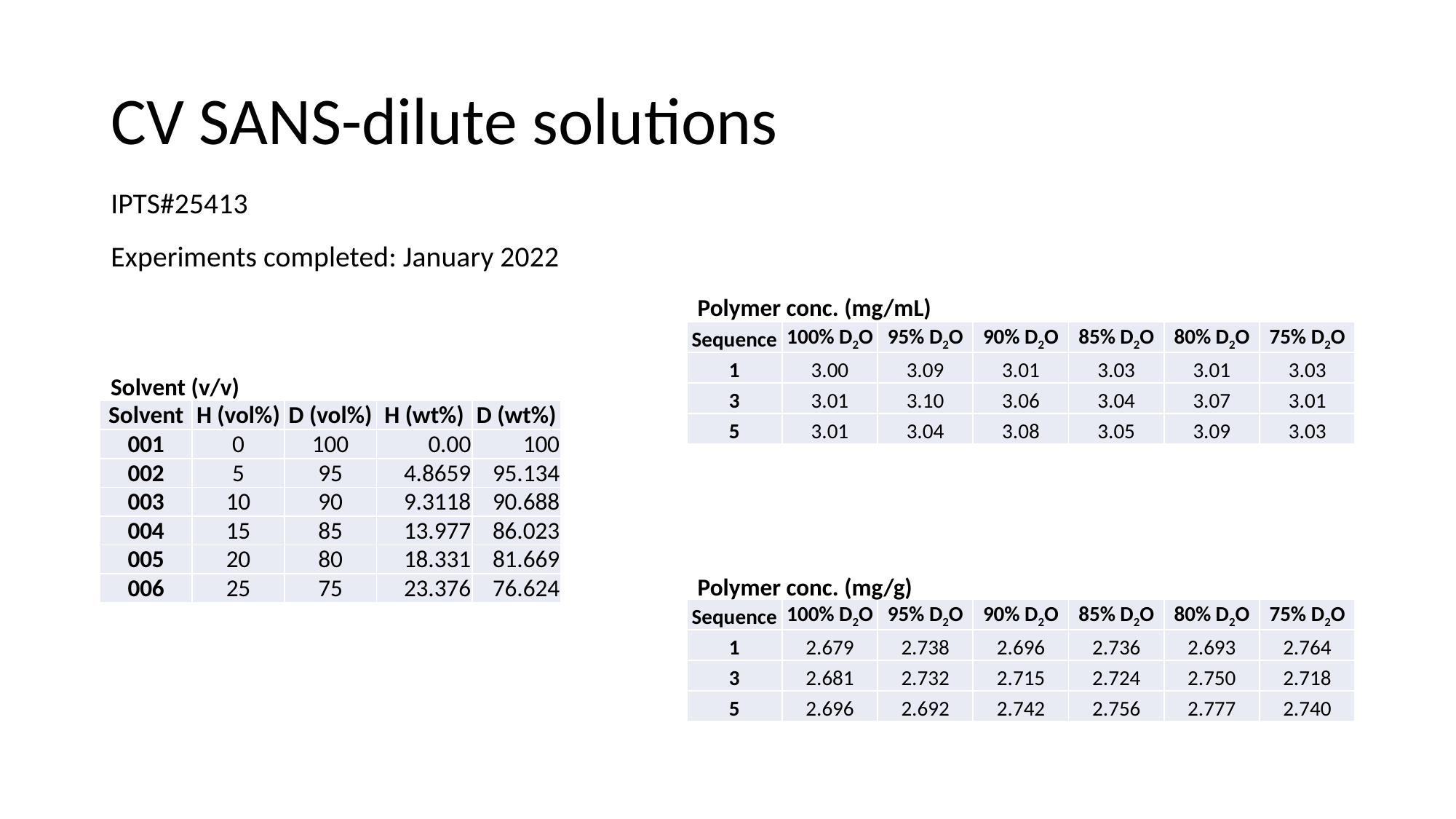

# CV SANS-dilute solutions
IPTS#25413
Experiments completed: January 2022
Polymer conc. (mg/mL)
| Sequence | 100% D2O | 95% D2O | 90% D2O | 85% D2O | 80% D2O | 75% D2O |
| --- | --- | --- | --- | --- | --- | --- |
| 1 | 3.00 | 3.09 | 3.01 | 3.03 | 3.01 | 3.03 |
| 3 | 3.01 | 3.10 | 3.06 | 3.04 | 3.07 | 3.01 |
| 5 | 3.01 | 3.04 | 3.08 | 3.05 | 3.09 | 3.03 |
Solvent (v/v)
| Solvent | H (vol%) | D (vol%) | H (wt%) | D (wt%) |
| --- | --- | --- | --- | --- |
| 001 | 0 | 100 | 0.00 | 100 |
| 002 | 5 | 95 | 4.8659 | 95.134 |
| 003 | 10 | 90 | 9.3118 | 90.688 |
| 004 | 15 | 85 | 13.977 | 86.023 |
| 005 | 20 | 80 | 18.331 | 81.669 |
| 006 | 25 | 75 | 23.376 | 76.624 |
Polymer conc. (mg/g)
| Sequence | 100% D2O | 95% D2O | 90% D2O | 85% D2O | 80% D2O | 75% D2O |
| --- | --- | --- | --- | --- | --- | --- |
| 1 | 2.679 | 2.738 | 2.696 | 2.736 | 2.693 | 2.764 |
| 3 | 2.681 | 2.732 | 2.715 | 2.724 | 2.750 | 2.718 |
| 5 | 2.696 | 2.692 | 2.742 | 2.756 | 2.777 | 2.740 |